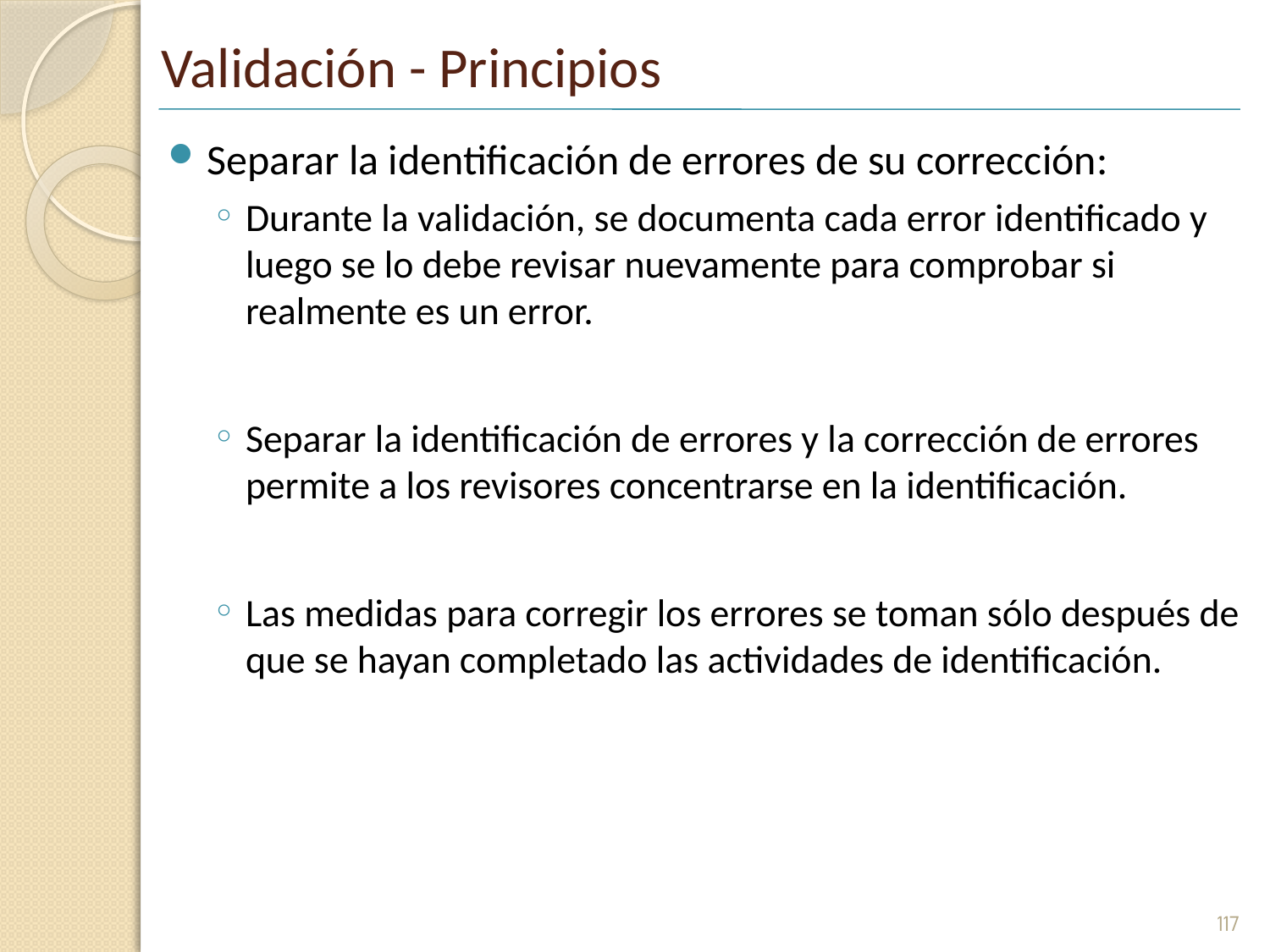

# Validación - Principios
Separar la identificación de errores de su corrección:
Durante la validación, se documenta cada error identificado y luego se lo debe revisar nuevamente para comprobar si realmente es un error.

Separar la identificación de errores y la corrección de errores permite a los revisores concentrarse en la identificación.

Las medidas para corregir los errores se toman sólo después de que se hayan completado las actividades de identificación.
117